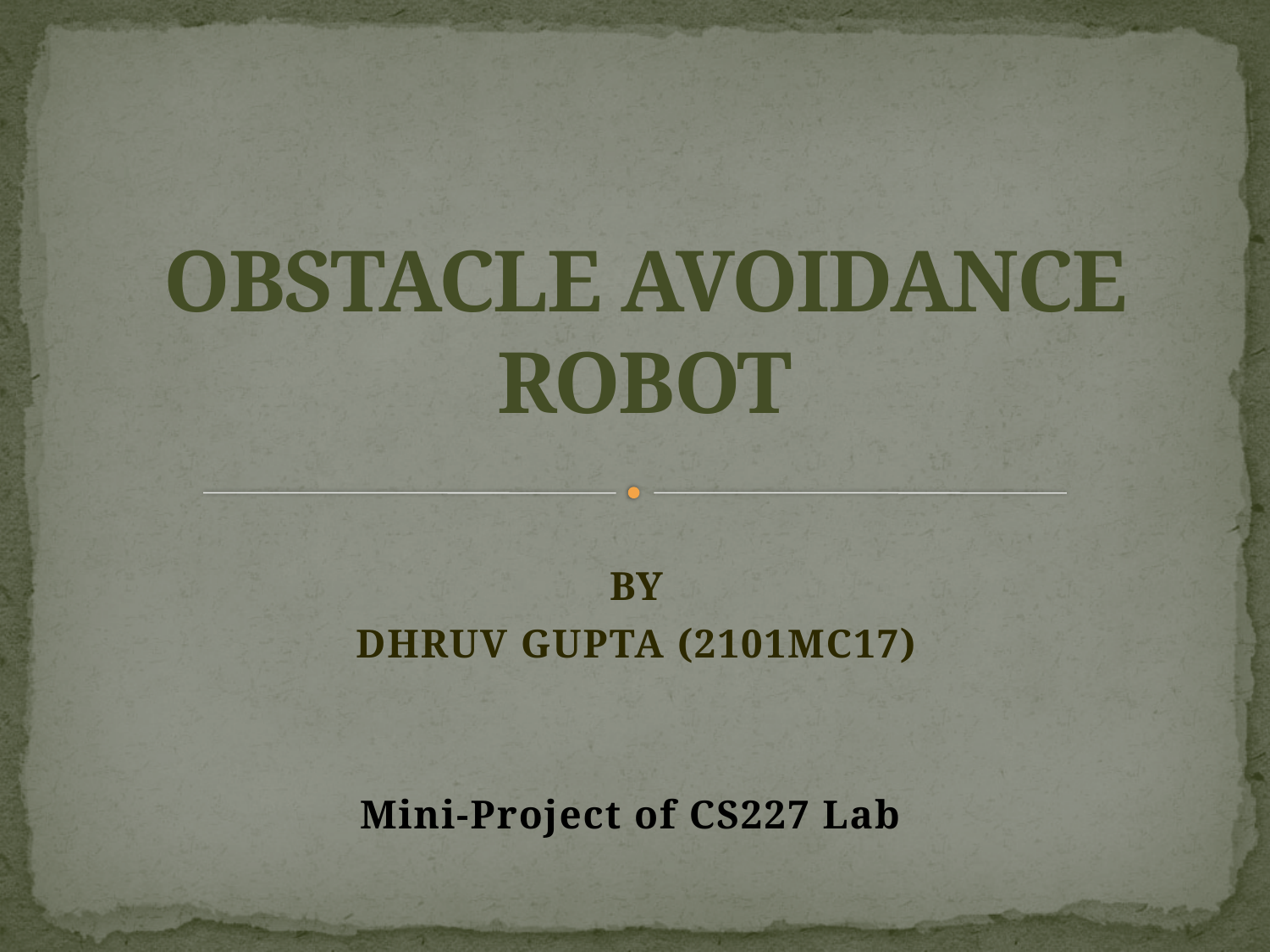

# OBSTACLE AVOIDANCE ROBOT
BY
DHRUV GUPTA (2101MC17)

Mini-Project of CS227 Lab